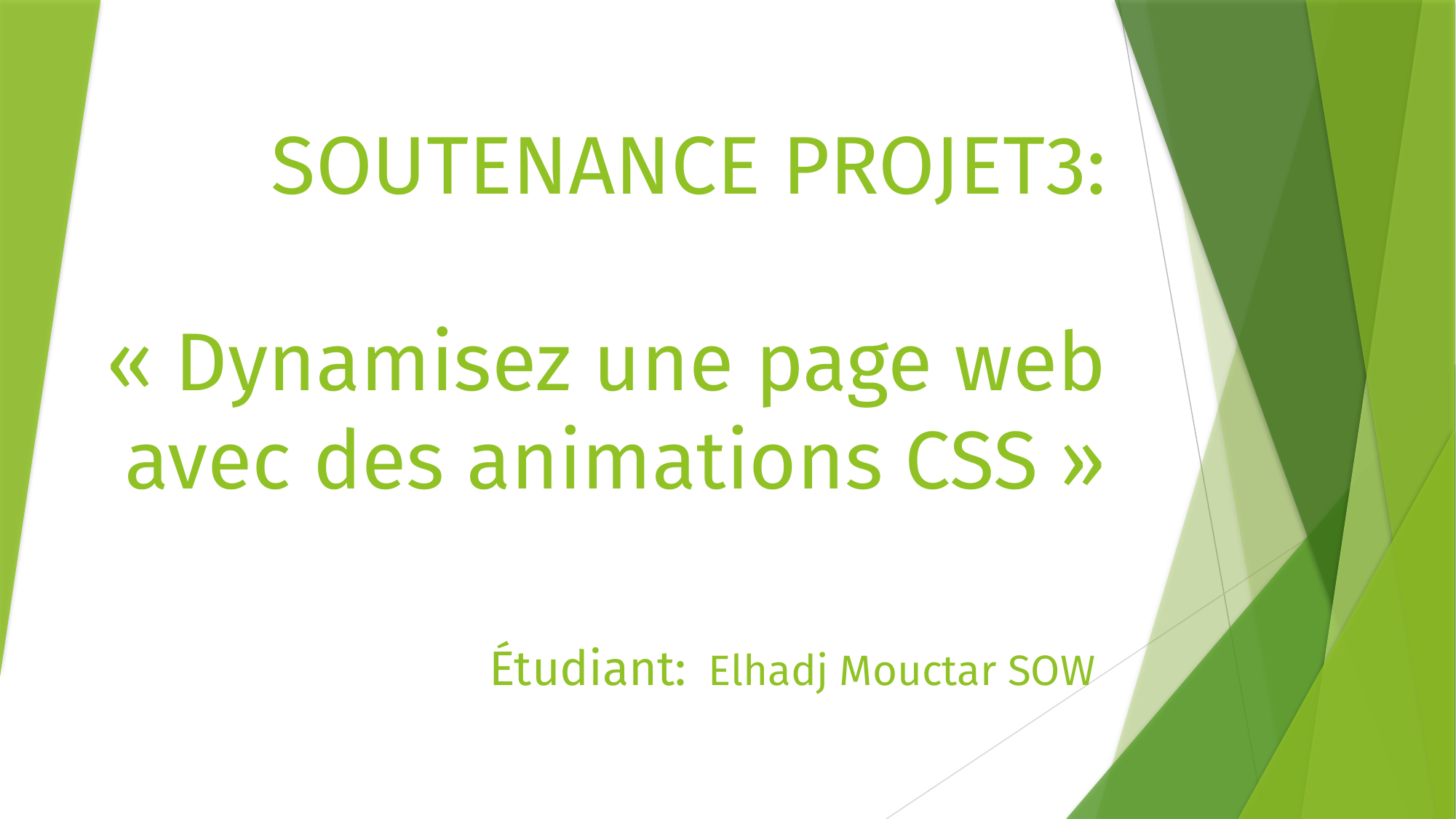

# SOUTENANCE PROJET3: « Dynamisez une page web avec des animations CSS » Étudiant: Elhadj Mouctar SOW